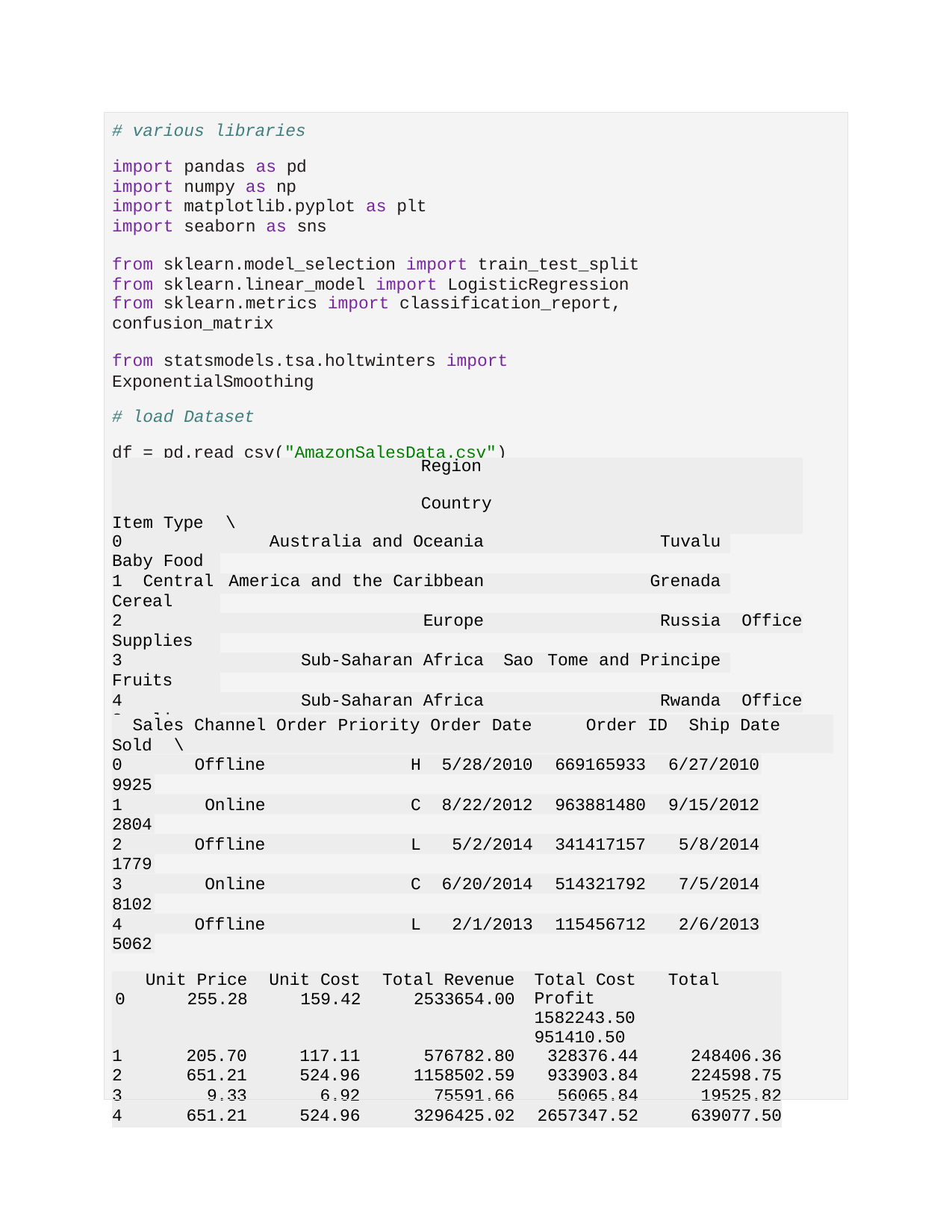

# various libraries
import pandas as pd import numpy as np
import matplotlib.pyplot as plt import seaborn as sns
from sklearn.model_selection import train_test_split from sklearn.linear_model import LogisticRegression
from sklearn.metrics import classification_report, confusion_matrix
from statsmodels.tsa.holtwinters import ExponentialSmoothing
# load Dataset
df = pd.read_csv("AmazonSalesData.csv") df.head()
| Region Country Item Type \ |  |  |  |  |
| --- | --- | --- | --- | --- |
| 0 | Australia and Oceania |  | Tuvalu |  |
| Baby Food |  |  |  |  |
| 1 Central | America and the Caribbean |  | Grenada |  |
| Cereal |  |  |  |  |
| 2 | Europe |  | Russia | Office |
| Supplies |  |  |  |  |
| 3 | Sub-Saharan Africa | Sao | Tome and Principe |  |
| Fruits |  |  |  |  |
| 4 | Sub-Saharan Africa |  | Rwanda | Office |
| Supplies |  |  |  |  |
Sales Channel Order Priority Order Date	Order ID	Ship Date	Units
Sold	\
0	Offline	H	5/28/2010	669165933	6/27/2010

9925
1	Online	C	8/22/2012	963881480	9/15/2012

2804
2	Offline	L	5/2/2014	341417157	5/8/2014

1779
3	Online	C	6/20/2014	514321792	7/5/2014

8102
4	Offline	L	2/1/2013	115456712	2/6/2013

5062
| Unit Price Unit Cost Total Revenue 0 255.28 159.42 2533654.00 |  |  |  | Total Cost Total Profit 1582243.50 951410.50 |  |
| --- | --- | --- | --- | --- | --- |
| 1 | 205.70 | 117.11 | 576782.80 | 328376.44 | 248406.36 |
| 2 | 651.21 | 524.96 | 1158502.59 | 933903.84 | 224598.75 |
| 3 | 9.33 | 6.92 | 75591.66 | 56065.84 | 19525.82 |
| 4 | 651.21 | 524.96 | 3296425.02 | 2657347.52 | 639077.50 |